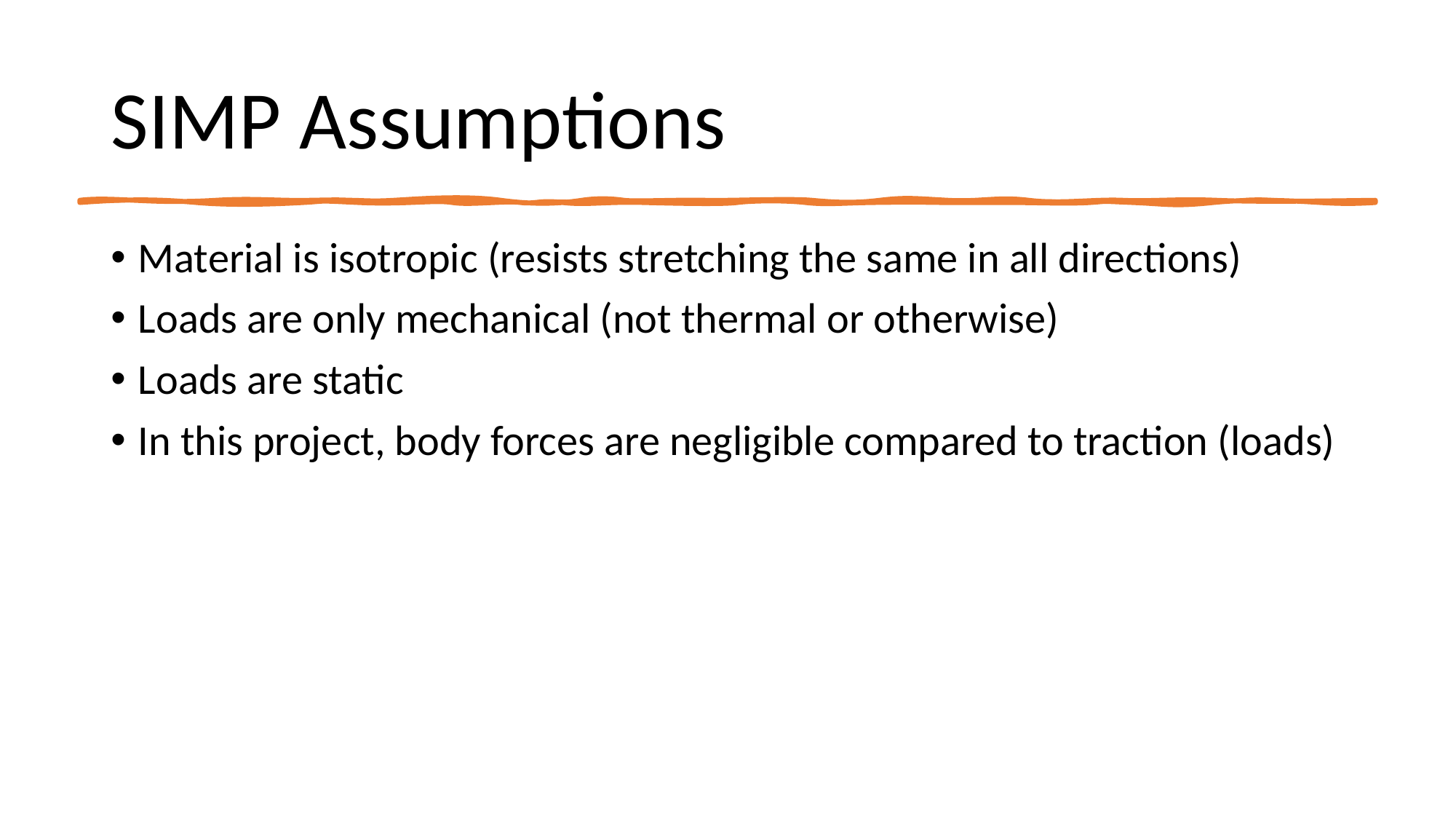

# SIMP Assumptions

Material is isotropic (resists stretching the same in all directions)
Loads are only mechanical (not thermal or otherwise)
Loads are static
In this project, body forces are negligible compared to traction (loads)